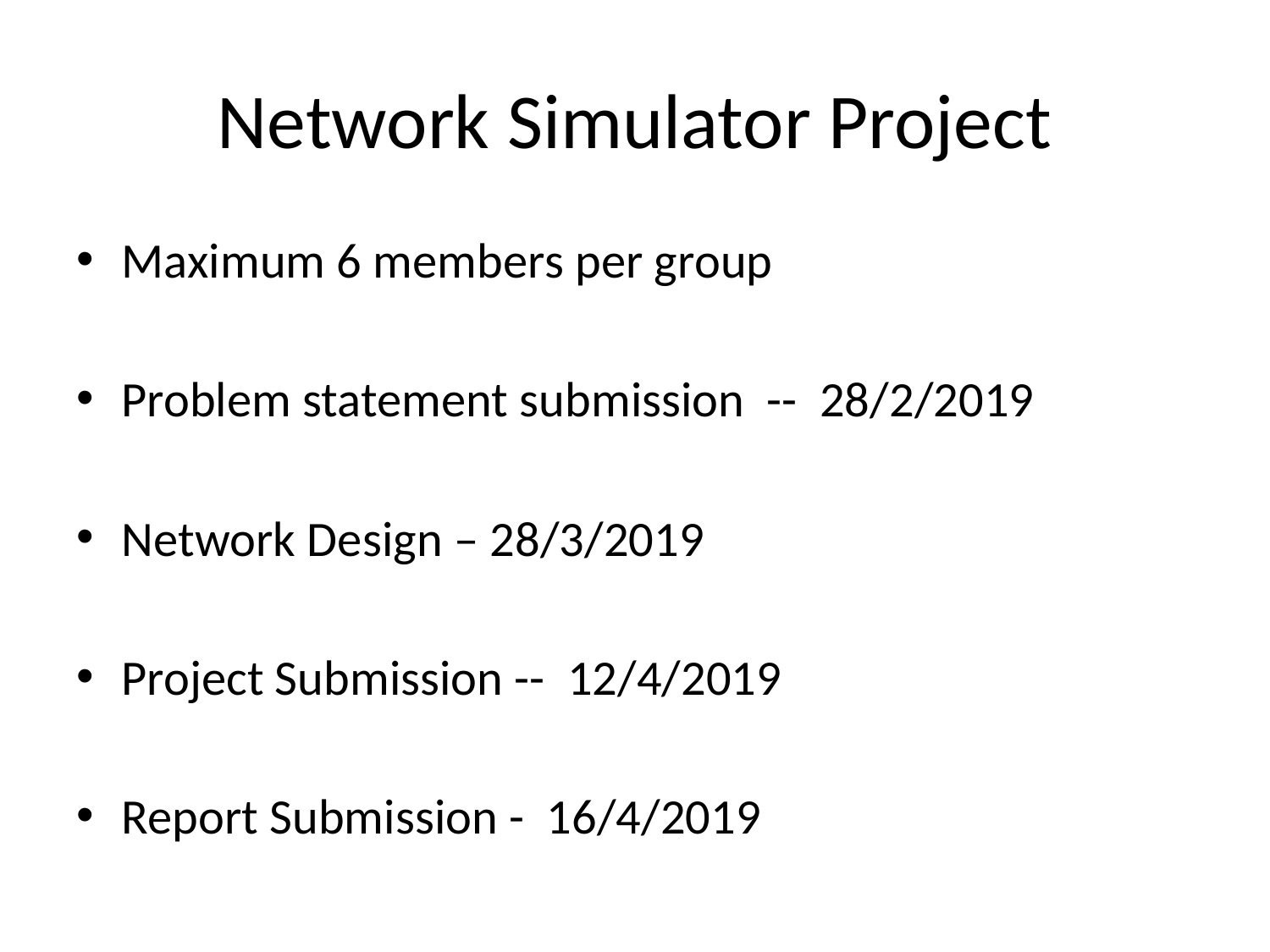

# Network Simulator Project
Maximum 6 members per group

Problem statement submission  --  28/2/2019

Network Design – 28/3/2019

Project Submission --  12/4/2019

Report Submission -  16/4/2019